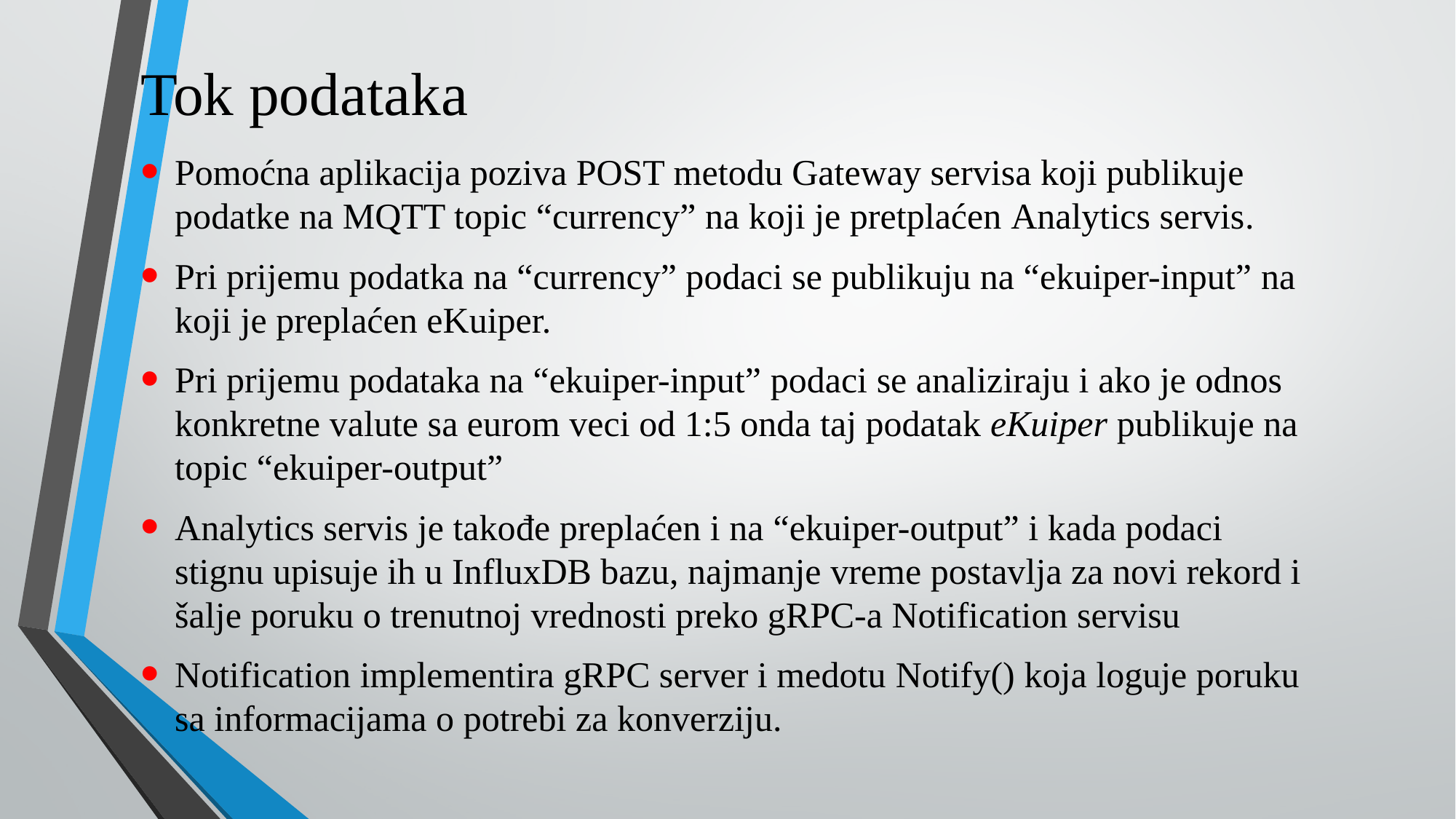

# Tok podataka
Pomoćna aplikacija poziva POST metodu Gateway servisa koji publikuje podatke na MQTT topic “currency” na koji je pretplaćen Analytics servis.
Pri prijemu podatka na “currency” podaci se publikuju na “ekuiper-input” na koji je preplaćen eKuiper.
Pri prijemu podataka na “ekuiper-input” podaci se analiziraju i ako je odnos konkretne valute sa eurom veci od 1:5 onda taj podatak eKuiper publikuje na topic “ekuiper-output”
Analytics servis je takođe preplaćen i na “ekuiper-output” i kada podaci stignu upisuje ih u InfluxDB bazu, najmanje vreme postavlja za novi rekord i šalje poruku o trenutnoj vrednosti preko gRPC-a Notification servisu
Notification implementira gRPC server i medotu Notify() koja loguje poruku sa informacijama o potrebi za konverziju.